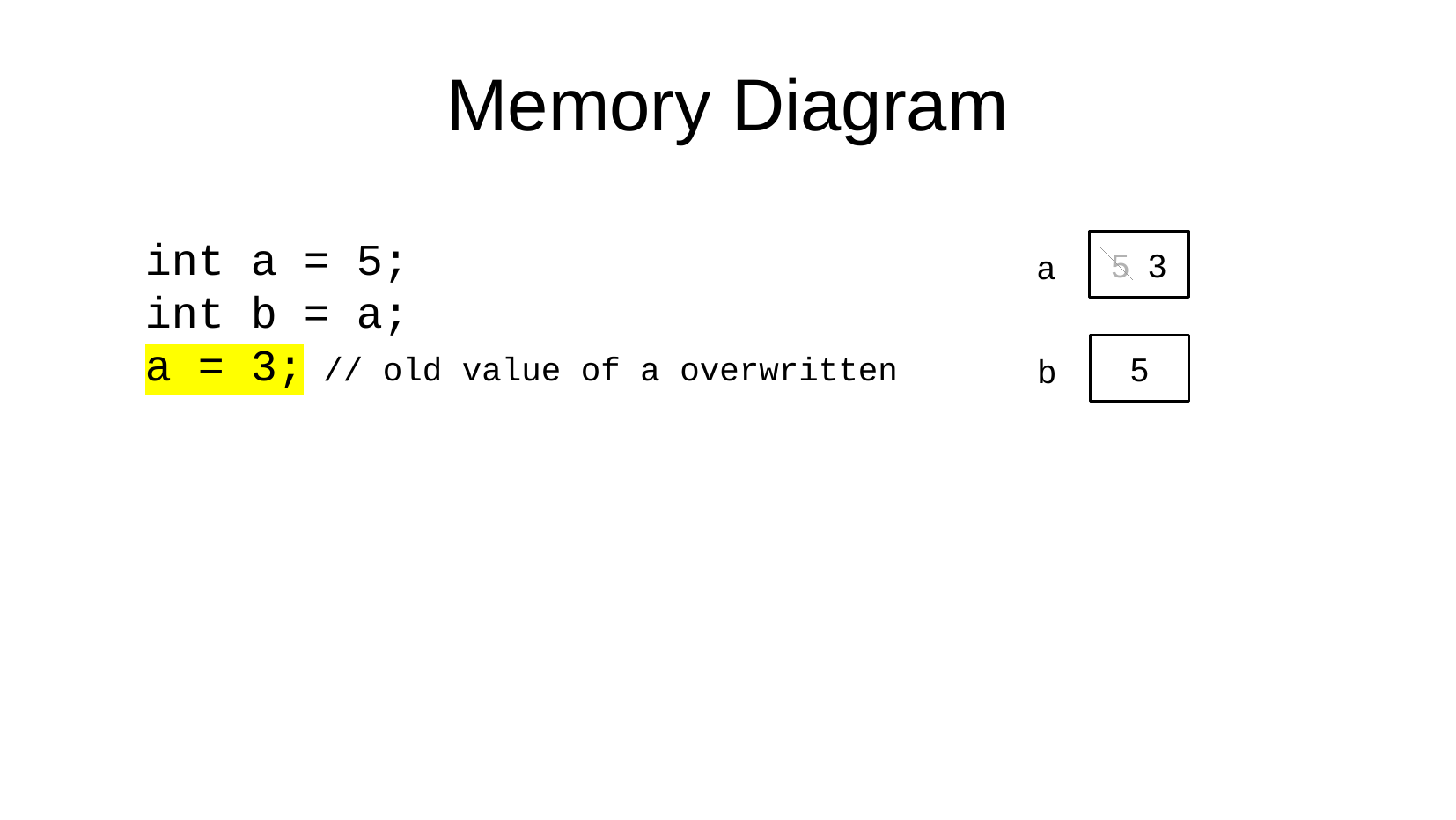

Memory Diagram
int a = 5;
int b = a;
a = 3; // old value of a overwritten

5  3
a

5
b